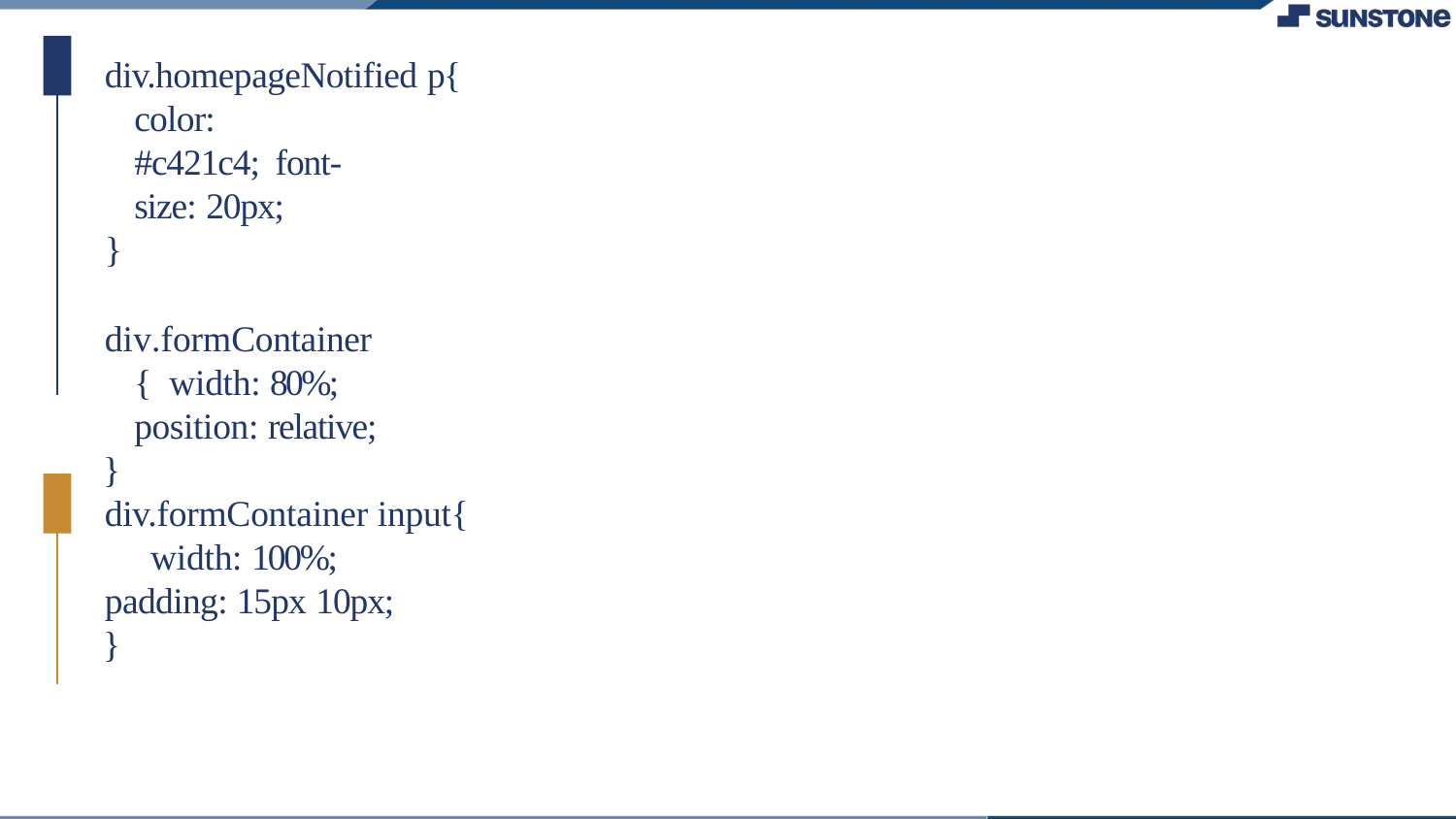

div.homepageNotified p{
color: #c421c4;  font-size: 20px;
}

div.formContainer{  width: 80%;  position: relative;
}
div.formContainer input{  width: 100%;
padding: 15px 10px;
}